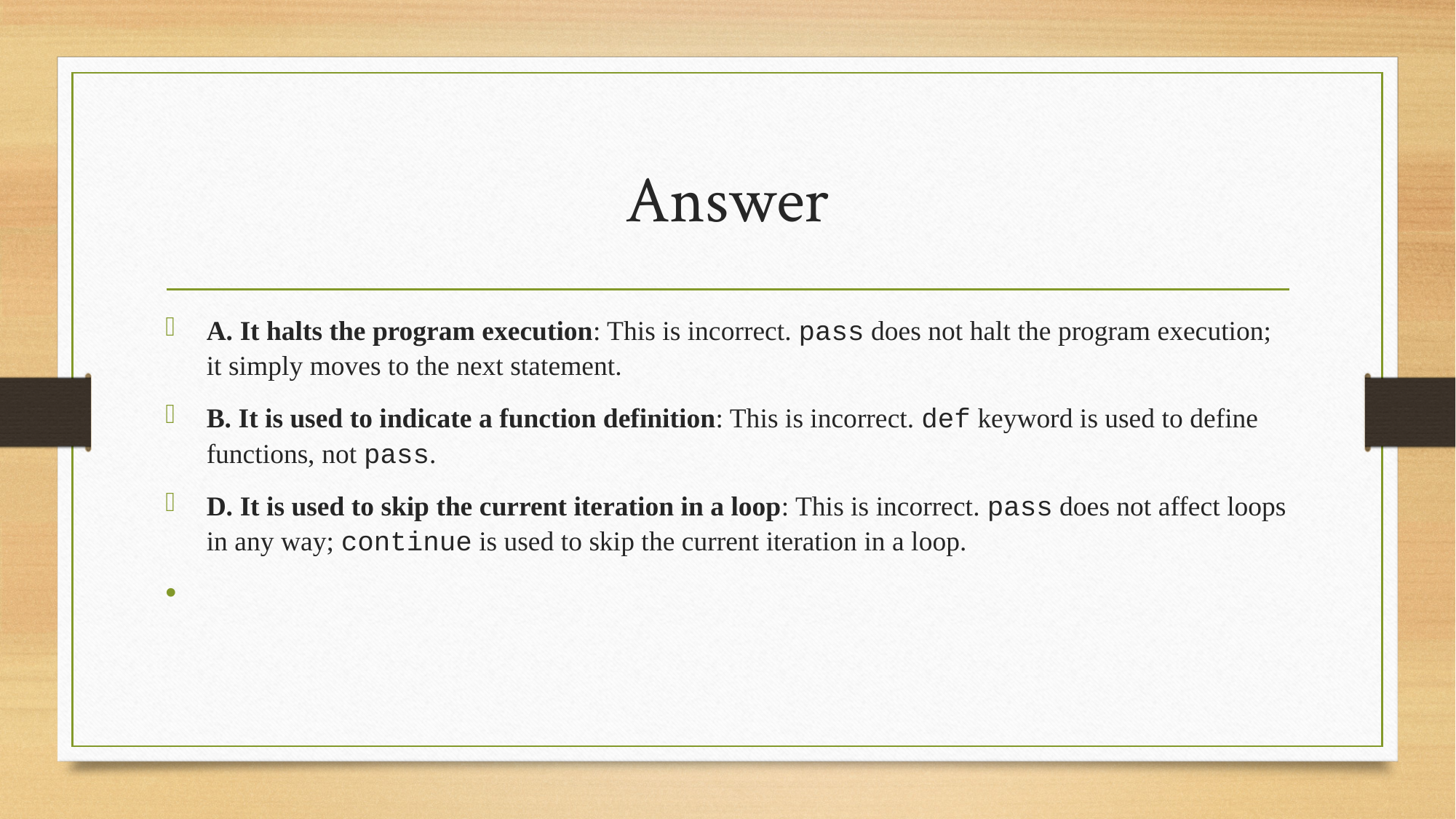

# Answer
A. It halts the program execution: This is incorrect. pass does not halt the program execution; it simply moves to the next statement.
B. It is used to indicate a function definition: This is incorrect. def keyword is used to define functions, not pass.
D. It is used to skip the current iteration in a loop: This is incorrect. pass does not affect loops in any way; continue is used to skip the current iteration in a loop.